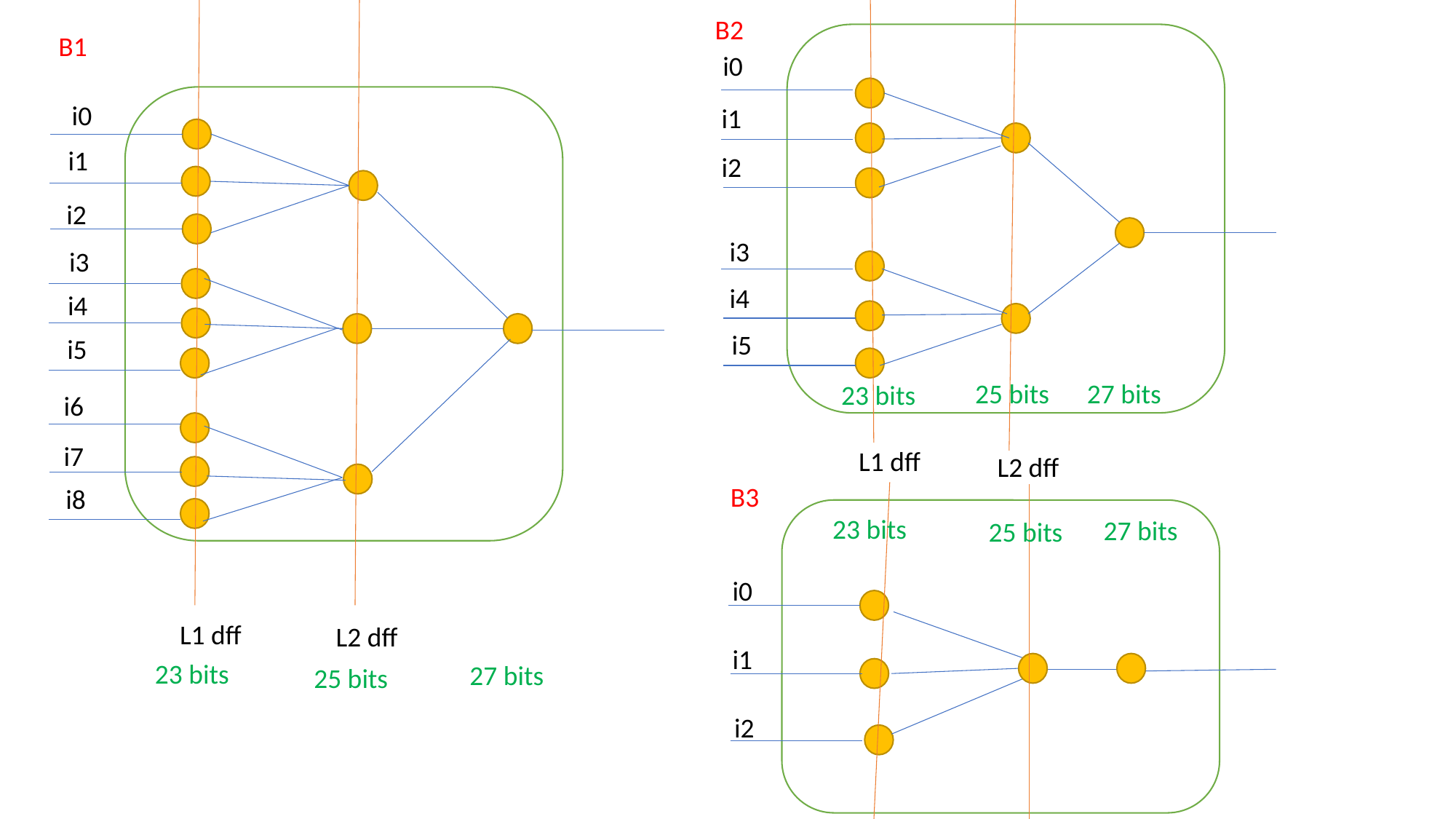

B2
B1

i0

i0
i1

i1
i2

i2

i3
i3

i4
i4

i5
i5

25 bits
27 bits
23 bits
i6

i7
L1 dff
L2 dff

B3
i8

23 bits
27 bits
25 bits
i0

L1 dff
L2 dff
i1
23 bits
27 bits

25 bits

i2